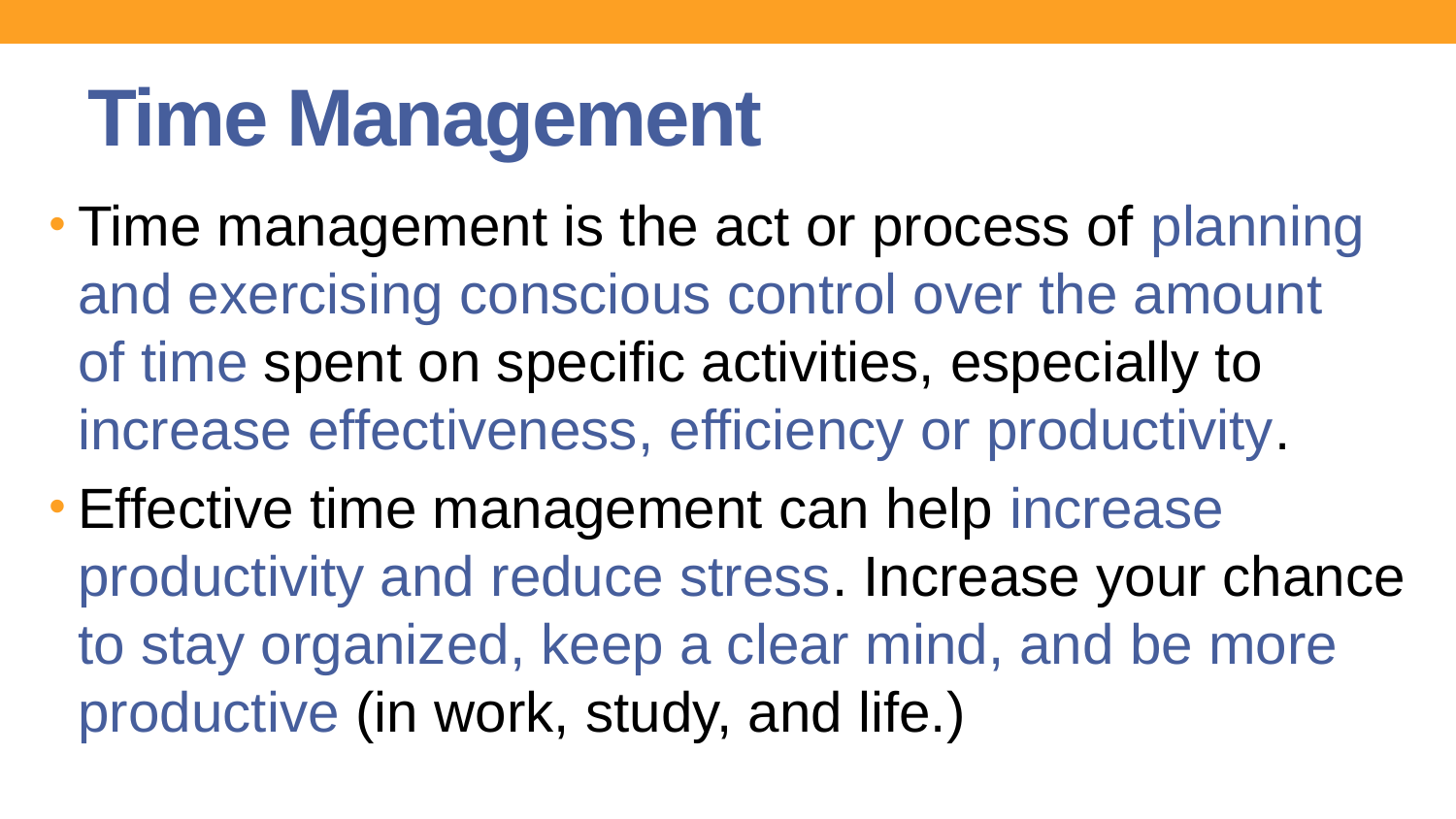

# Time Management
Time management is the act or process of planning and exercising conscious control over the amount of time spent on specific activities, especially to increase effectiveness, efficiency or productivity.
Effective time management can help increase productivity and reduce stress. Increase your chance to stay organized, keep a clear mind, and be more productive (in work, study, and life.)